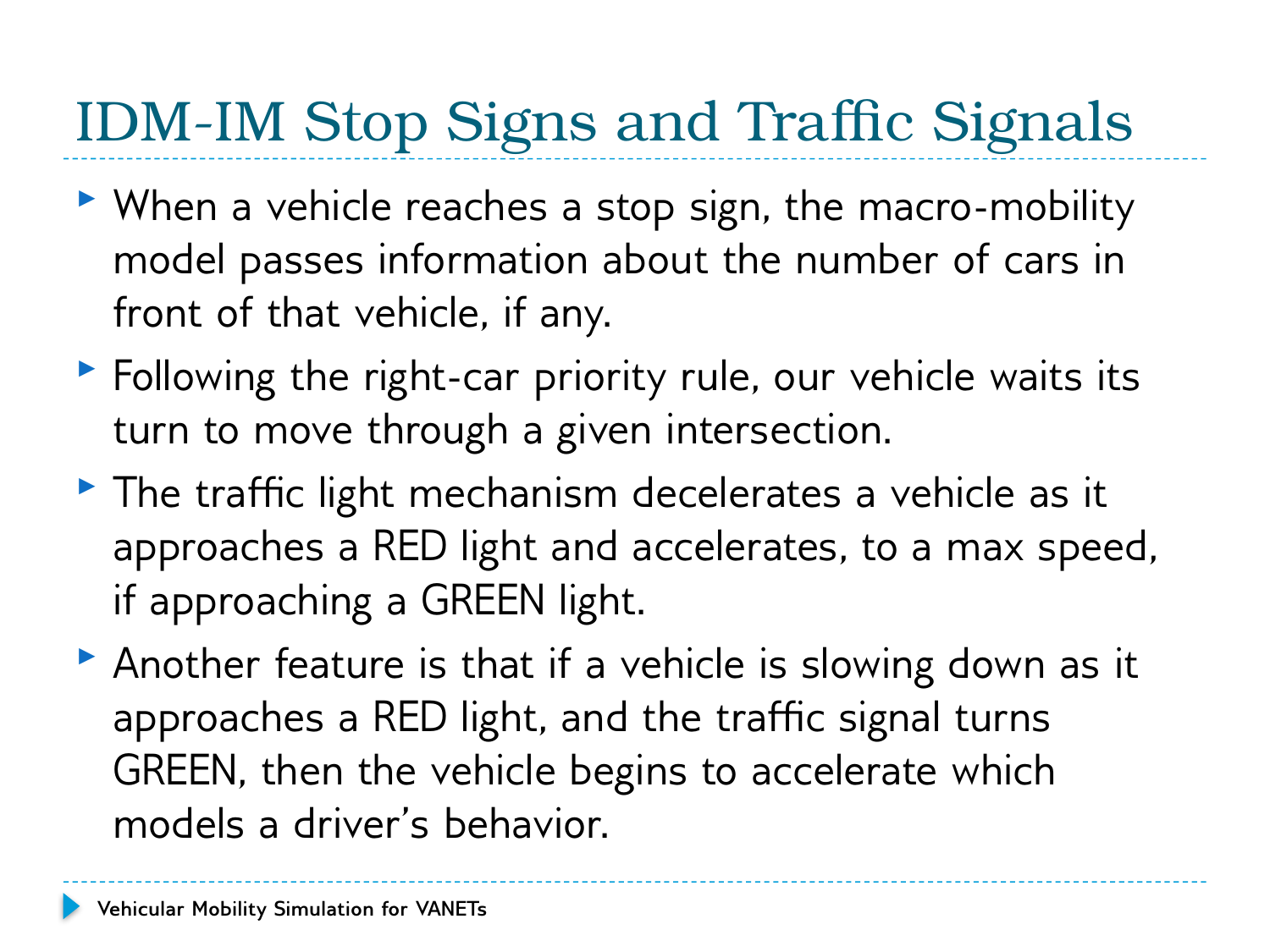

# IDM-IM Stop Signs and Traffic Signals
When a vehicle reaches a stop sign, the macro-mobility model passes information about the number of cars in front of that vehicle, if any.
Following the right-car priority rule, our vehicle waits its turn to move through a given intersection.
The traffic light mechanism decelerates a vehicle as it approaches a RED light and accelerates, to a max speed, if approaching a GREEN light.
Another feature is that if a vehicle is slowing down as it approaches a RED light, and the traffic signal turns GREEN, then the vehicle begins to accelerate which models a driver’s behavior.
Vehicular Mobility Simulation for VANETs